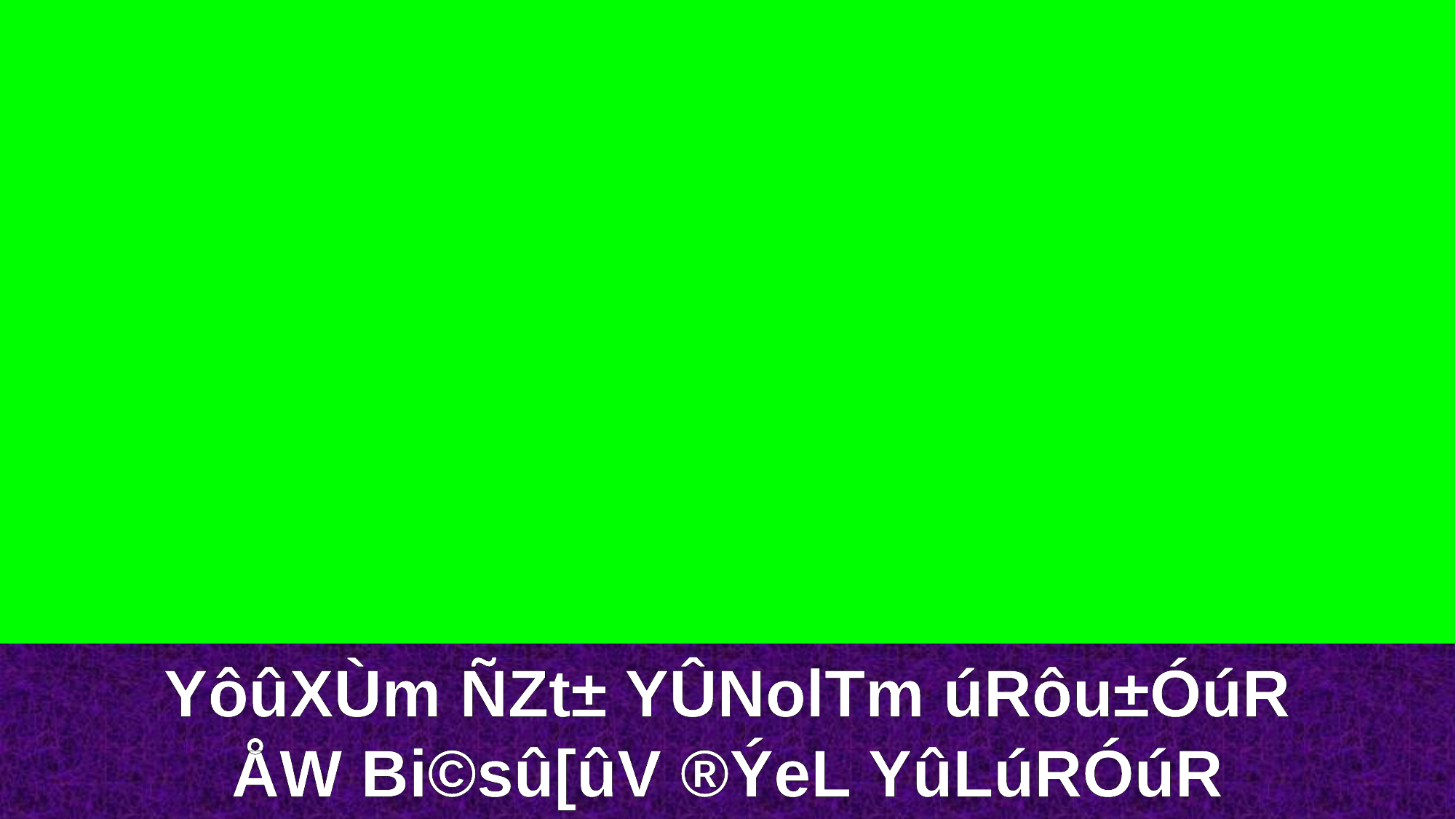

YôûXÙm ÑZt± YÛNolTm úRôu±ÓúR
ÅW Bi©sû[ûV ®ÝeL YûLúRÓúR